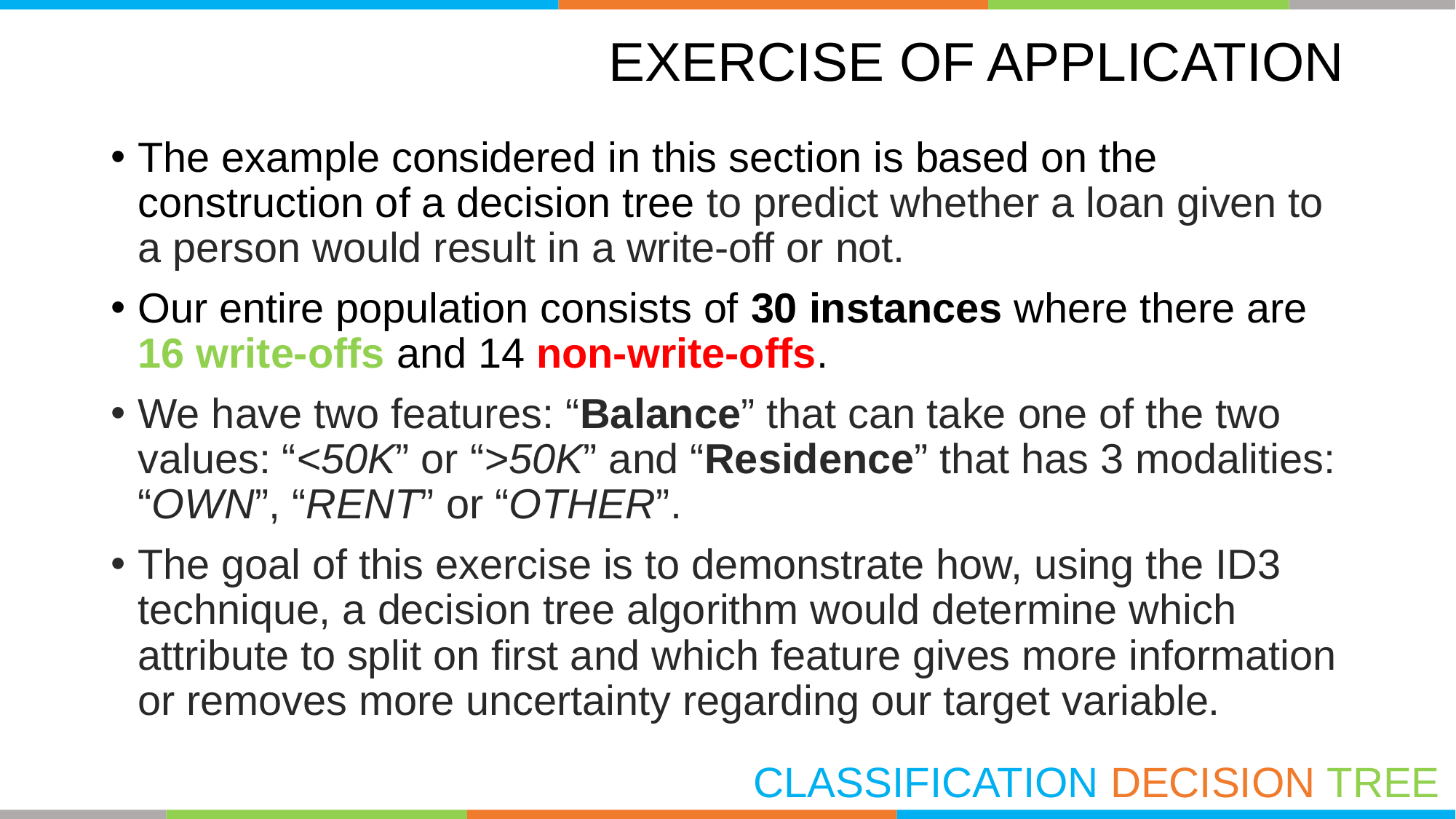

# EXERCISE OF APPLICATION
The example considered in this section is based on the construction of a decision tree to predict whether a loan given to a person would result in a write-off or not.
Our entire population consists of 30 instances where there are 16 write-offs and 14 non-write-offs.
We have two features: “Balance” that can take one of the two values: “<50K” or “>50K” and “Residence” that has 3 modalities: “OWN”, “RENT” or “OTHER”.
The goal of this exercise is to demonstrate how, using the ID3 technique, a decision tree algorithm would determine which attribute to split on first and which feature gives more information or removes more uncertainty regarding our target variable.